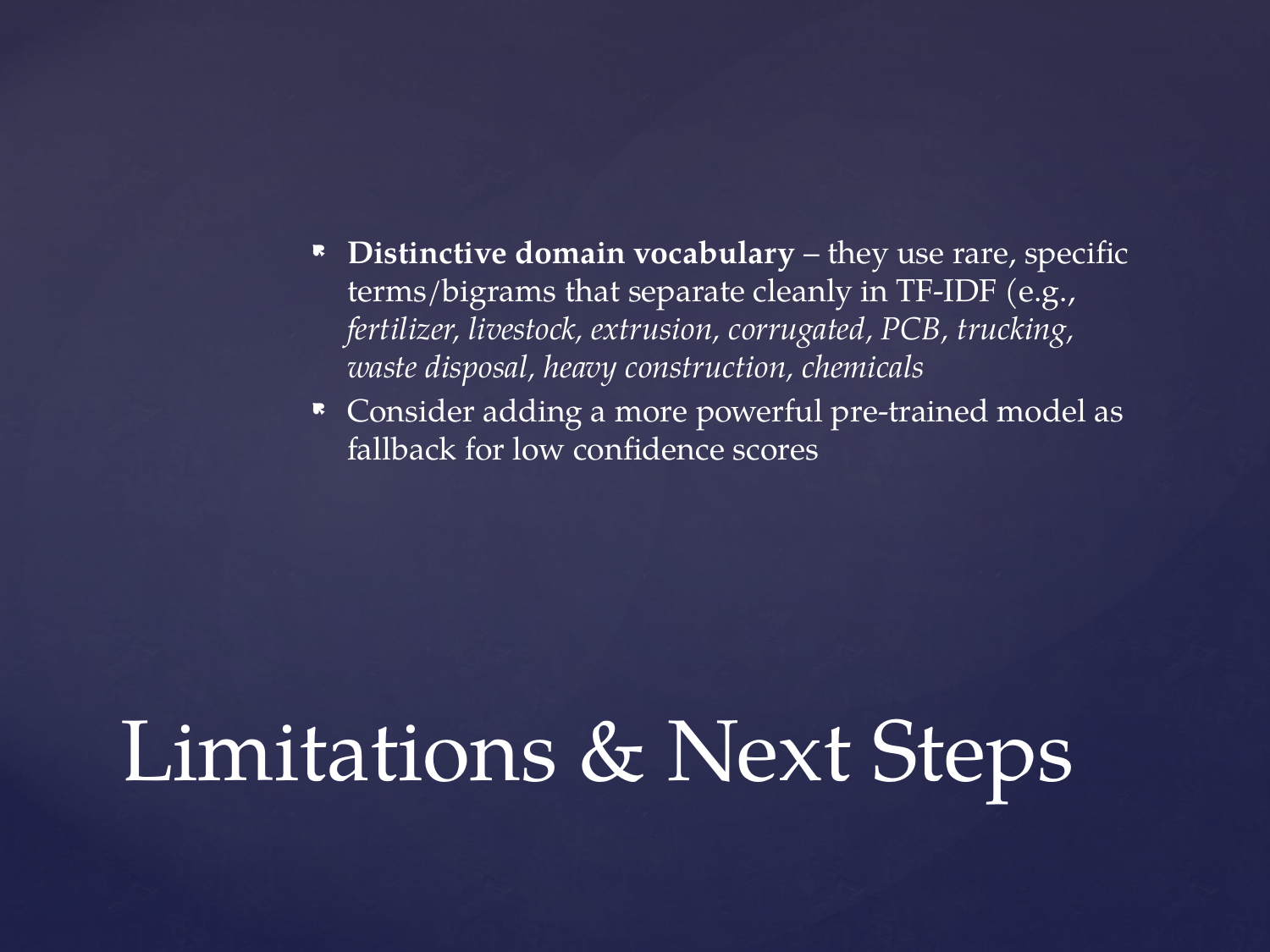

Distinctive domain vocabulary – they use rare, specific terms/bigrams that separate cleanly in TF-IDF (e.g., fertilizer, livestock, extrusion, corrugated, PCB, trucking, waste disposal, heavy construction, chemicals
Consider adding a more powerful pre-trained model as fallback for low confidence scores
# Limitations & Next Steps